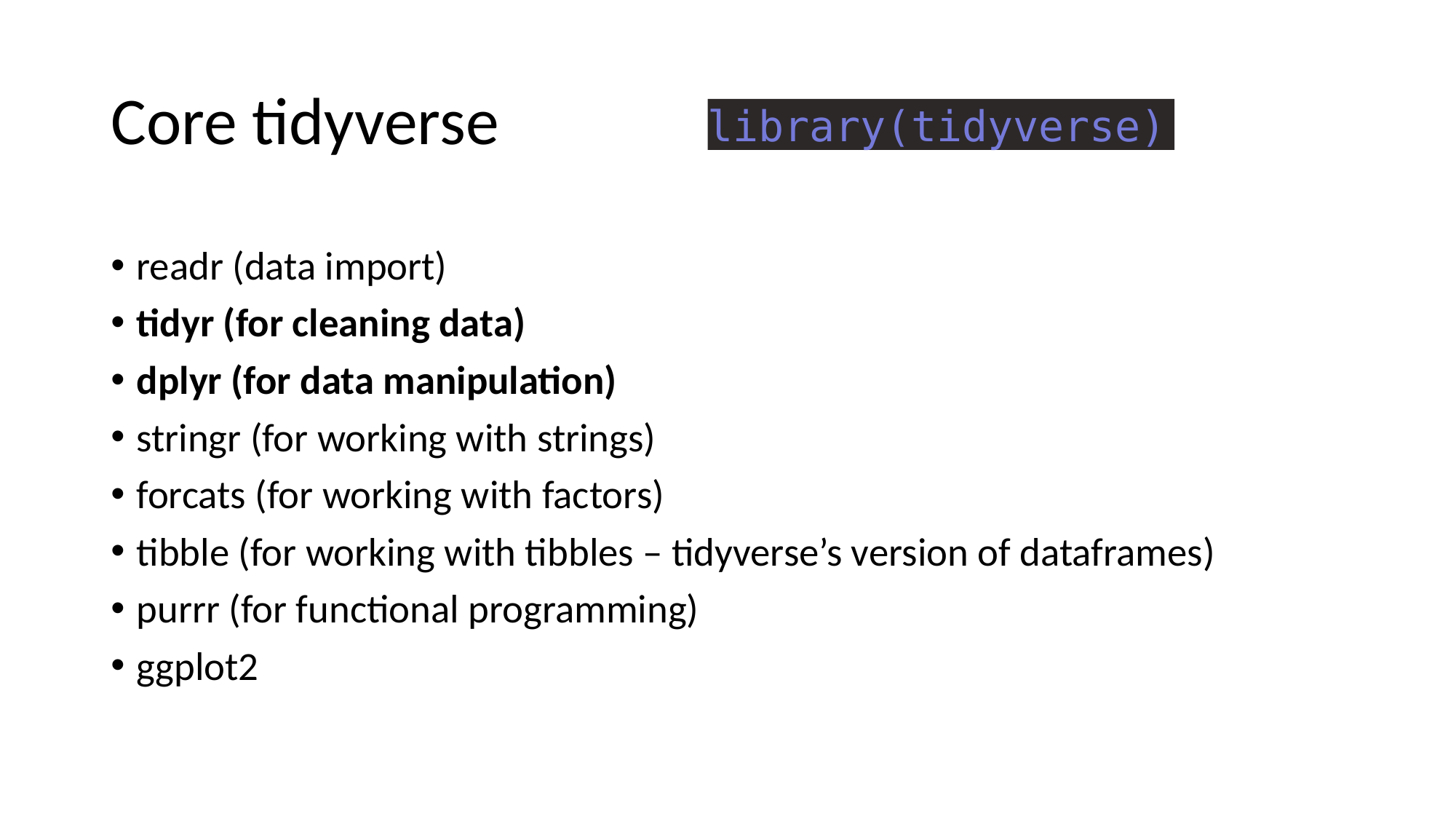

# Core tidyverse
library(tidyverse)

readr (data import)
tidyr (for cleaning data)
dplyr (for data manipulation)
stringr (for working with strings)
forcats (for working with factors)
tibble (for working with tibbles – tidyverse’s version of dataframes)
purrr (for functional programming)
ggplot2